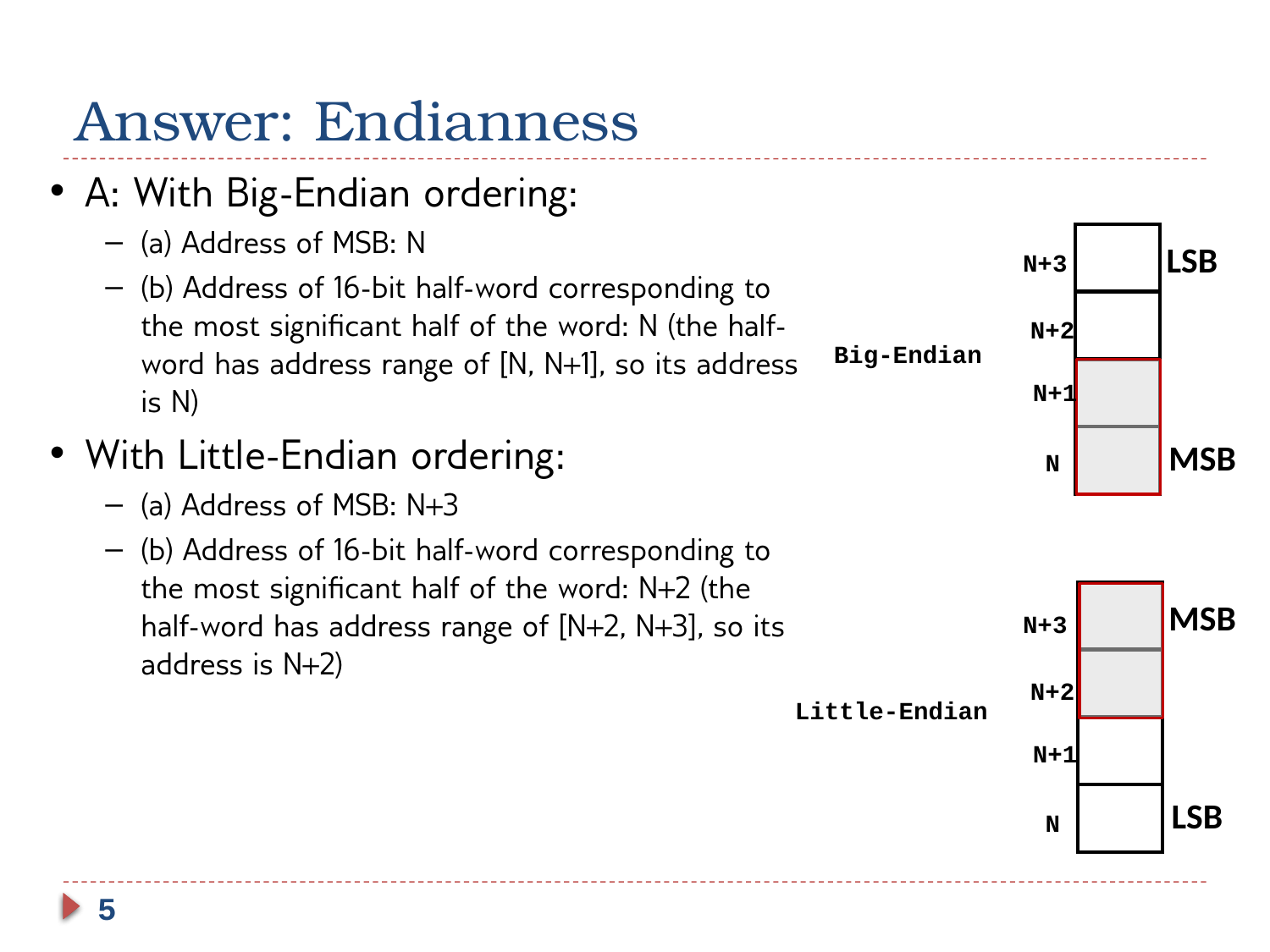

5
# Answer: Endianness
A: With Big-Endian ordering:
(a) Address of MSB: N
(b) Address of 16-bit half-word corresponding to the most significant half of the word: N (the half-word has address range of [N, N+1], so its address is N)
With Little-Endian ordering:
(a) Address of MSB: N+3
(b) Address of 16-bit half-word corresponding to the most significant half of the word: N+2 (the half-word has address range of [N+2, N+3], so its address is N+2)

LSB
N+3
N+2
Big-Endian

N+1
MSB
N

MSB
N+3
N+2
Little-Endian
N+1
LSB
N